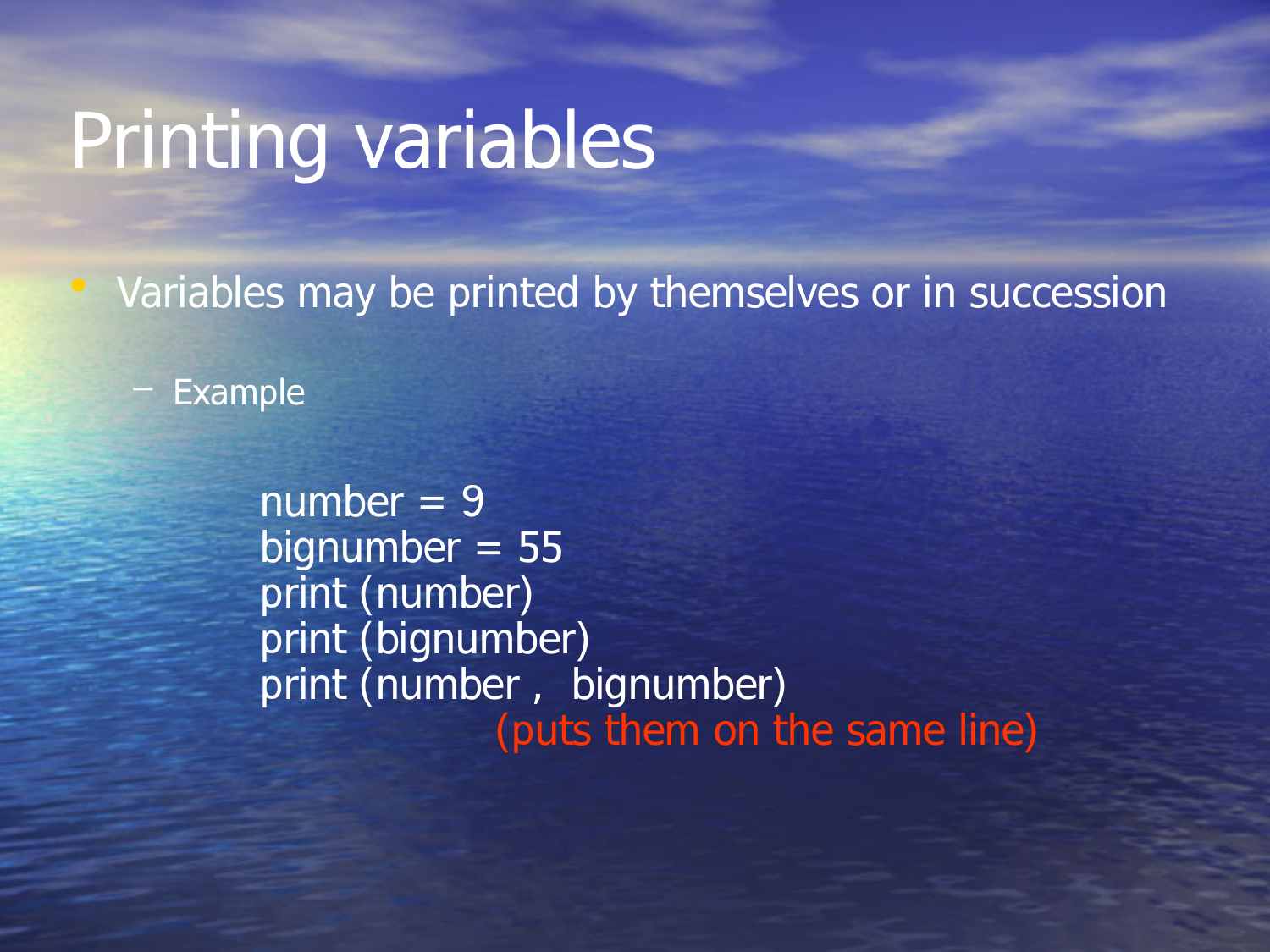

Printing variables
Variables may be printed by themselves or in succession

Example

number = 9
bignumber = 55
print (number)
print (bignumber)
print (number ,  bignumber)
		 (puts them on the same line)